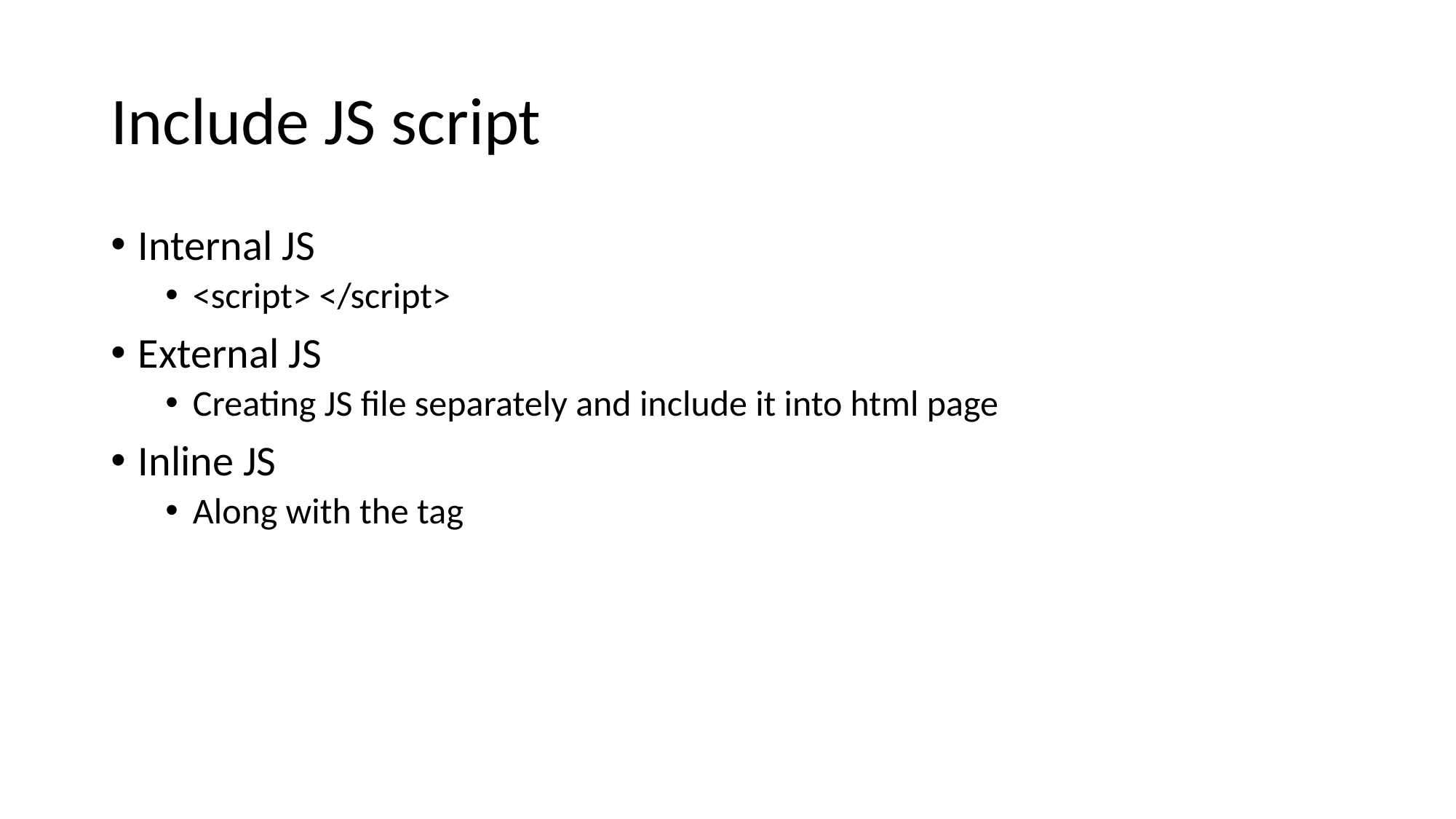

# Include JS script
Internal JS
<script> </script>
External JS
Creating JS file separately and include it into html page
Inline JS
Along with the tag